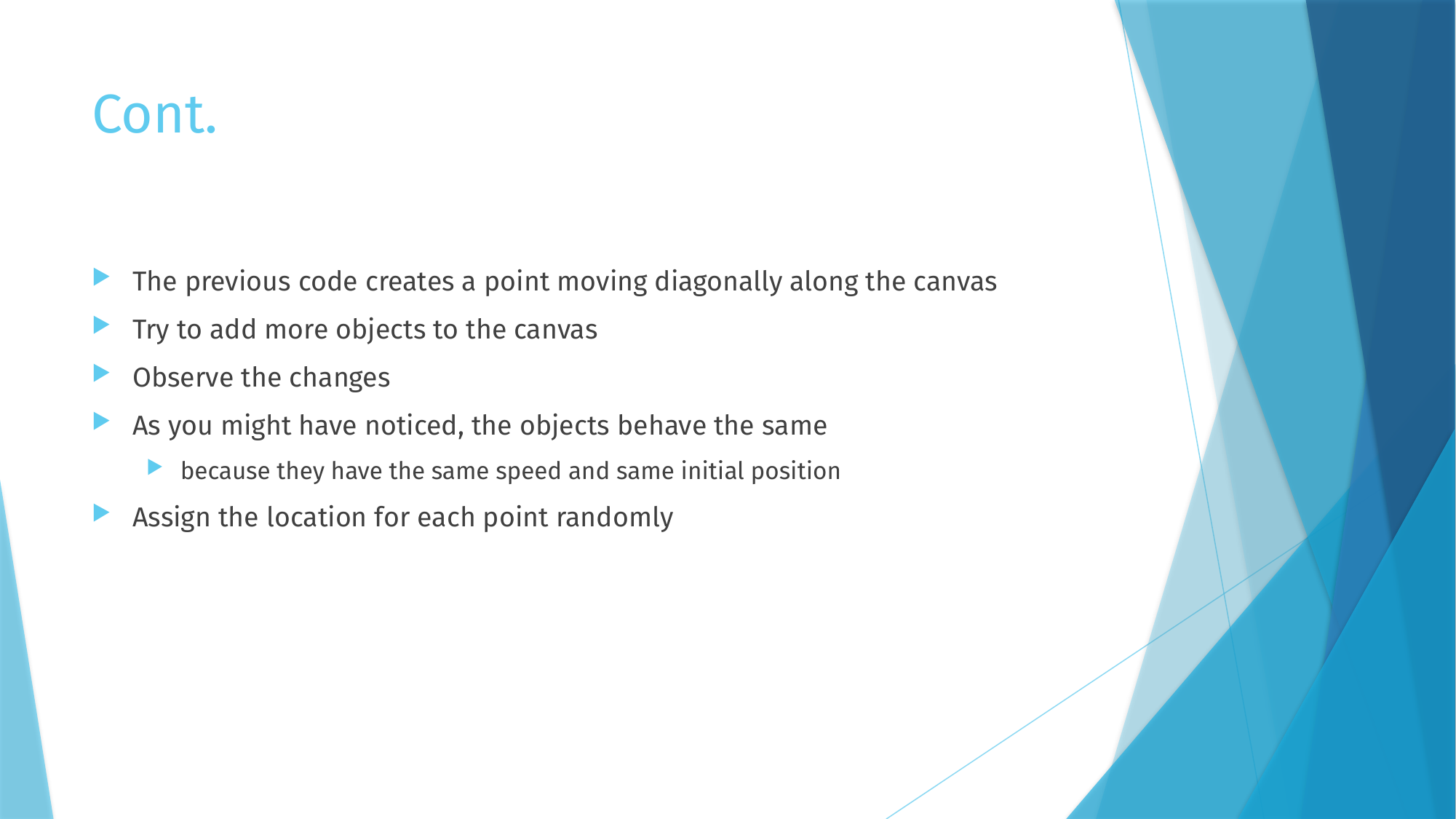

# Cont.
The previous code creates a point moving diagonally along the canvas
Try to add more objects to the canvas
Observe the changes
As you might have noticed, the objects behave the same
because they have the same speed and same initial position
Assign the location for each point randomly